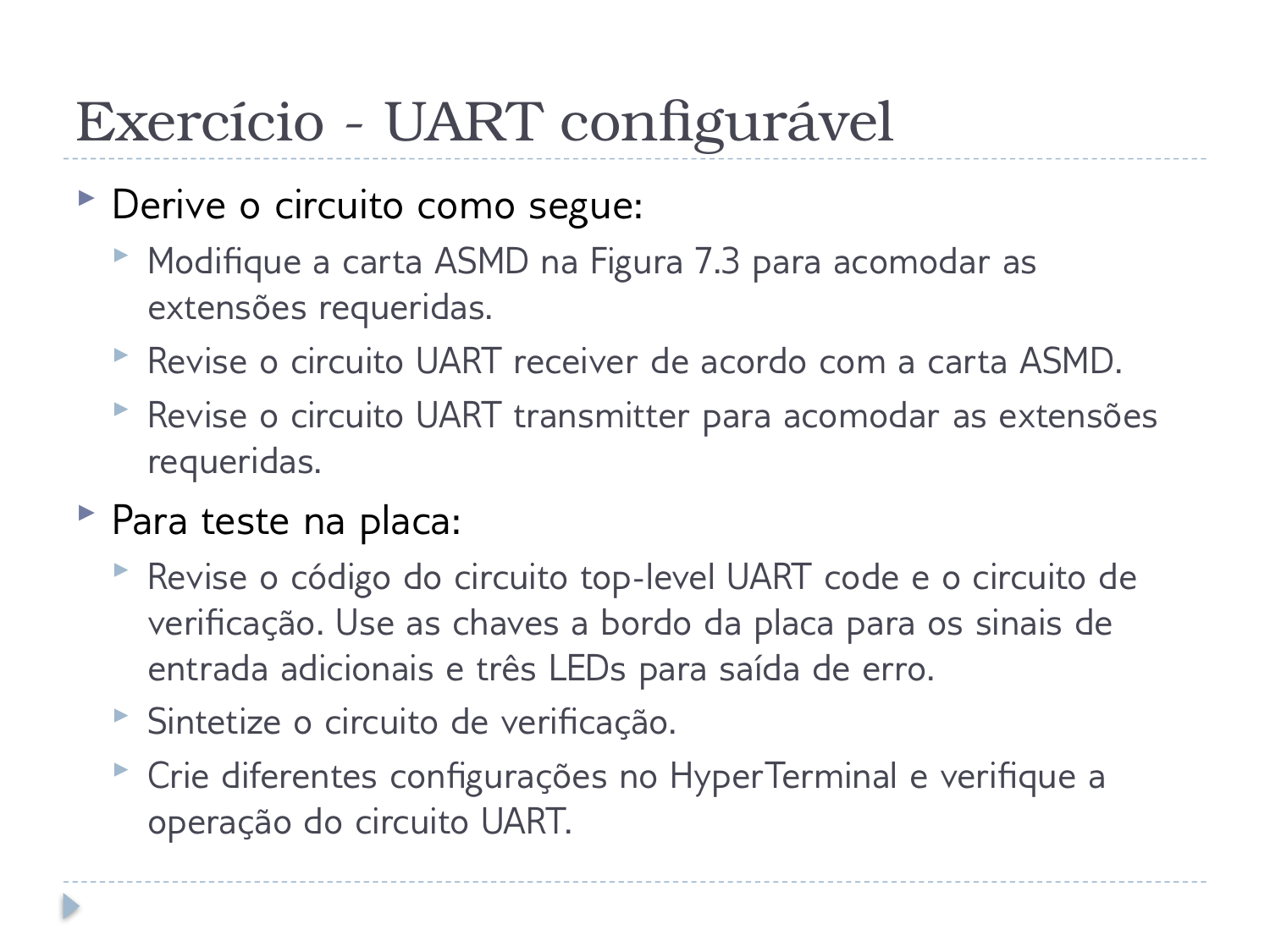

# Exercício - UART configurável
Derive o circuito como segue:
Modifique a carta ASMD na Figura 7.3 para acomodar as extensões requeridas.
Revise o circuito UART receiver de acordo com a carta ASMD.
Revise o circuito UART transmitter para acomodar as extensões requeridas.
Para teste na placa:
Revise o código do circuito top-level UART code e o circuito de verificação. Use as chaves a bordo da placa para os sinais de entrada adicionais e três LEDs para saída de erro.
Sintetize o circuito de verificação.
Crie diferentes configurações no HyperTerminal e verifique a operação do circuito UART.